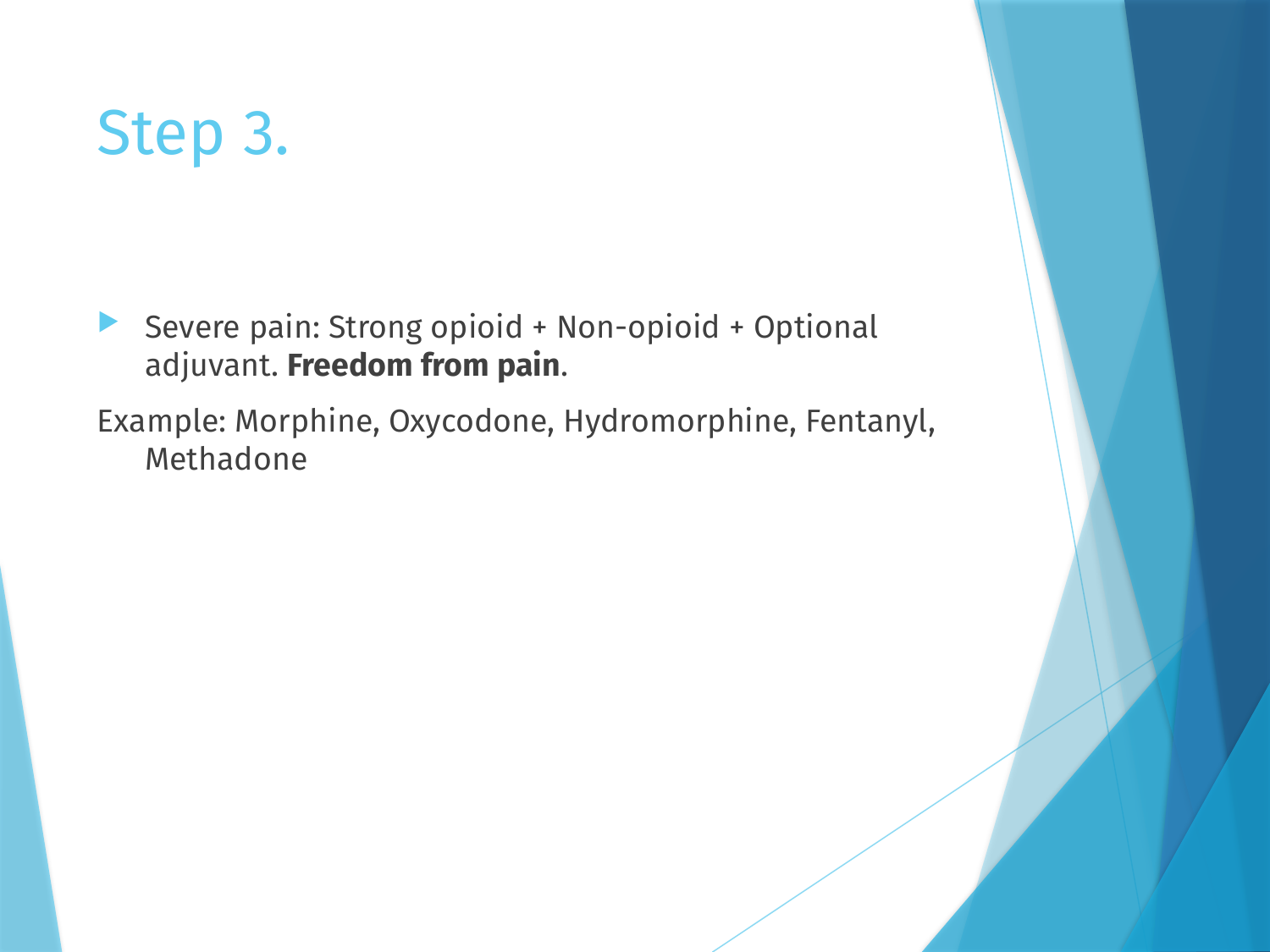

# Step 3.
Severe pain: Strong opioid + Non-opioid + Optional adjuvant. Freedom from pain.
Example: Morphine, Oxycodone, Hydromorphine, Fentanyl, Methadone